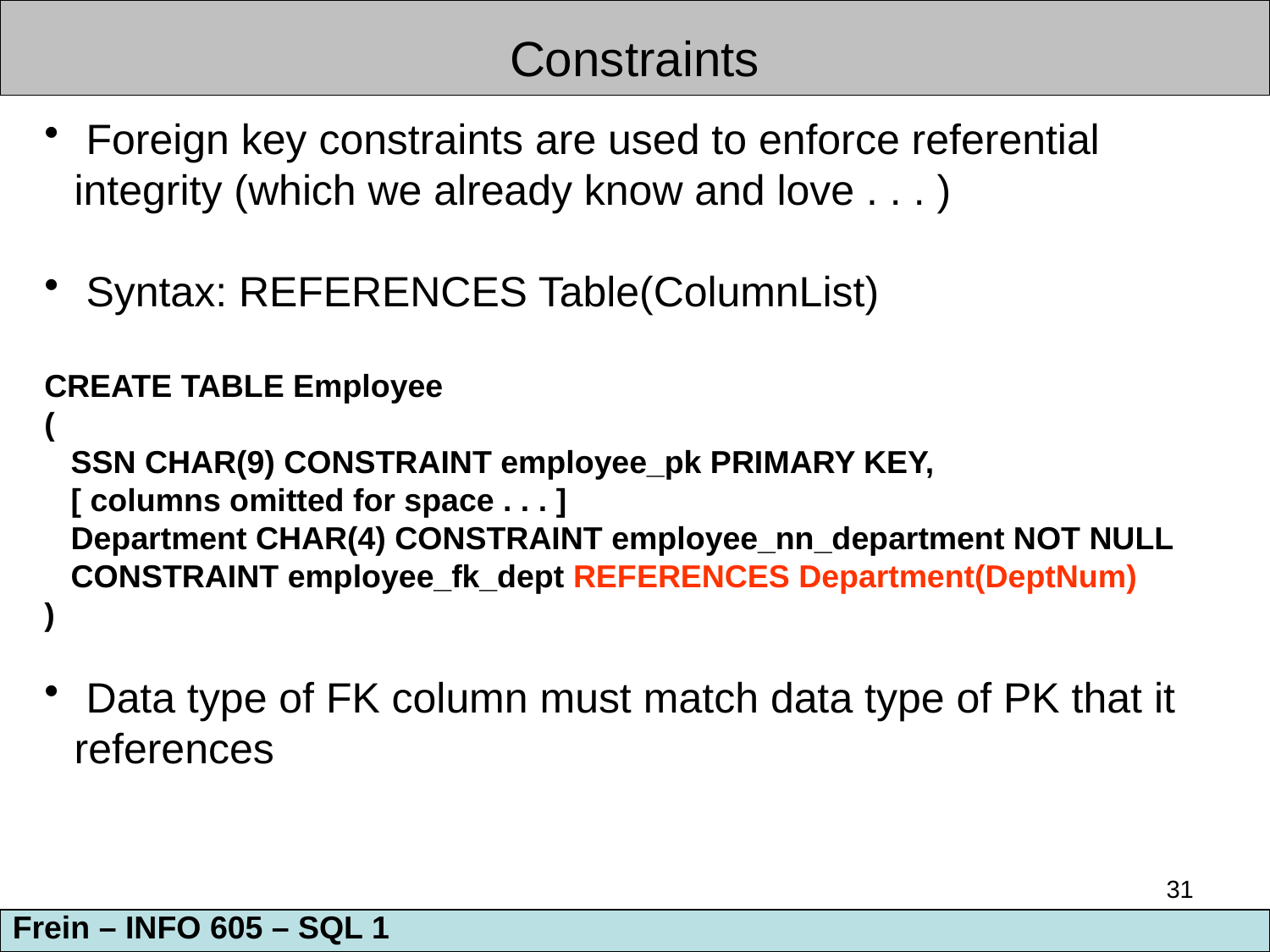

Constraints
 Foreign key constraints are used to enforce referential integrity (which we already know and love . . . )

 Syntax: REFERENCES Table(ColumnList)

CREATE TABLE Employee
(
   SSN CHAR(9) CONSTRAINT employee_pk PRIMARY KEY,
   [ columns omitted for space . . . ]
   Department CHAR(4) CONSTRAINT employee_nn_department NOT NULL
   CONSTRAINT employee_fk_dept REFERENCES Department(DeptNum)
)

 Data type of FK column must match data type of PK that it references

31
Frein – INFO 605 – SQL 1